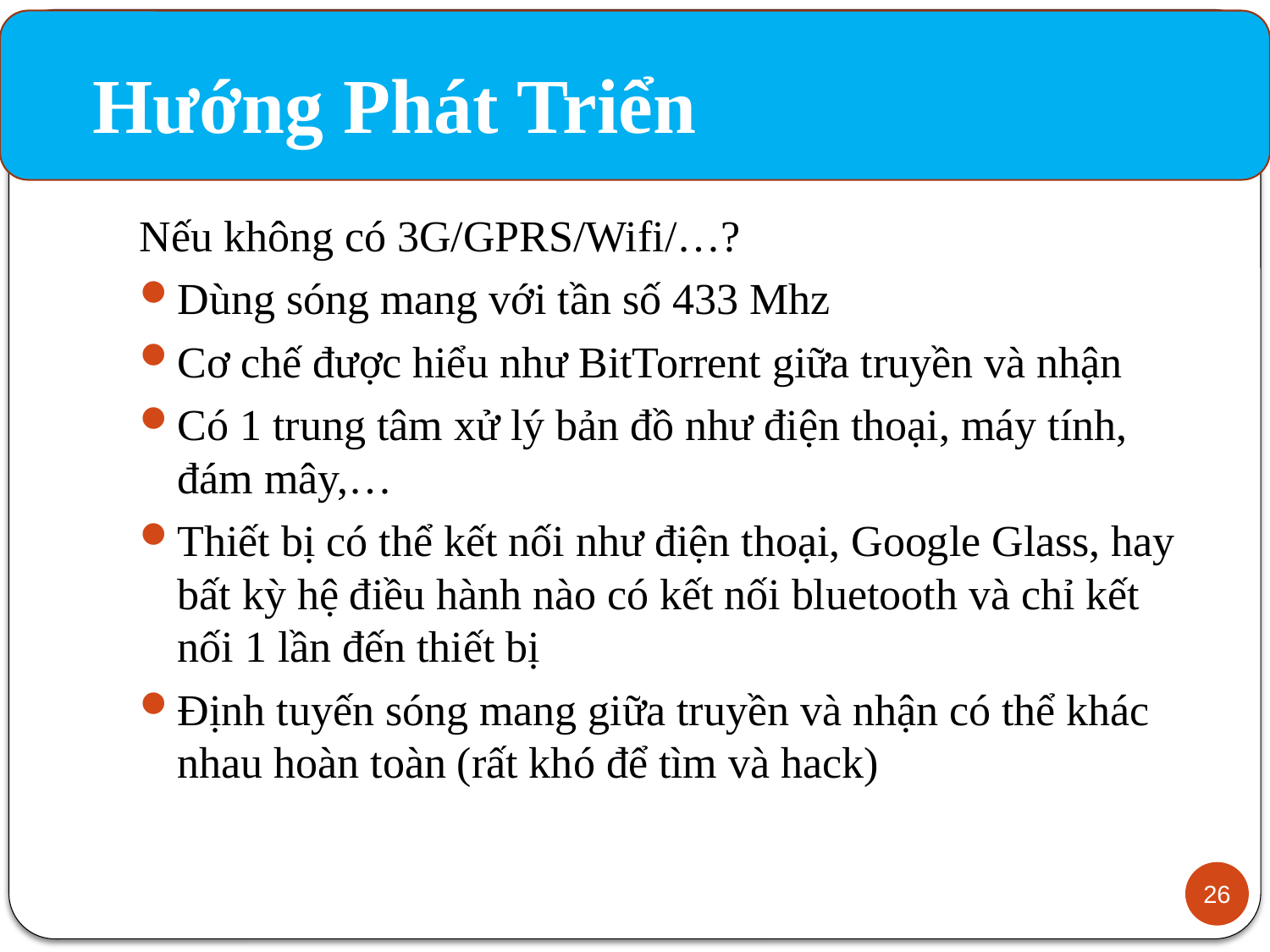

Hướng Phát Triển
Nếu không có 3G/GPRS/Wifi/…?
Dùng sóng mang với tần số 433 Mhz
Cơ chế được hiểu như BitTorrent giữa truyền và nhận
Có 1 trung tâm xử lý bản đồ như điện thoại, máy tính, đám mây,…
Thiết bị có thể kết nối như điện thoại, Google Glass, hay bất kỳ hệ điều hành nào có kết nối bluetooth và chỉ kết nối 1 lần đến thiết bị
Định tuyến sóng mang giữa truyền và nhận có thể khác nhau hoàn toàn (rất khó để tìm và hack)

26